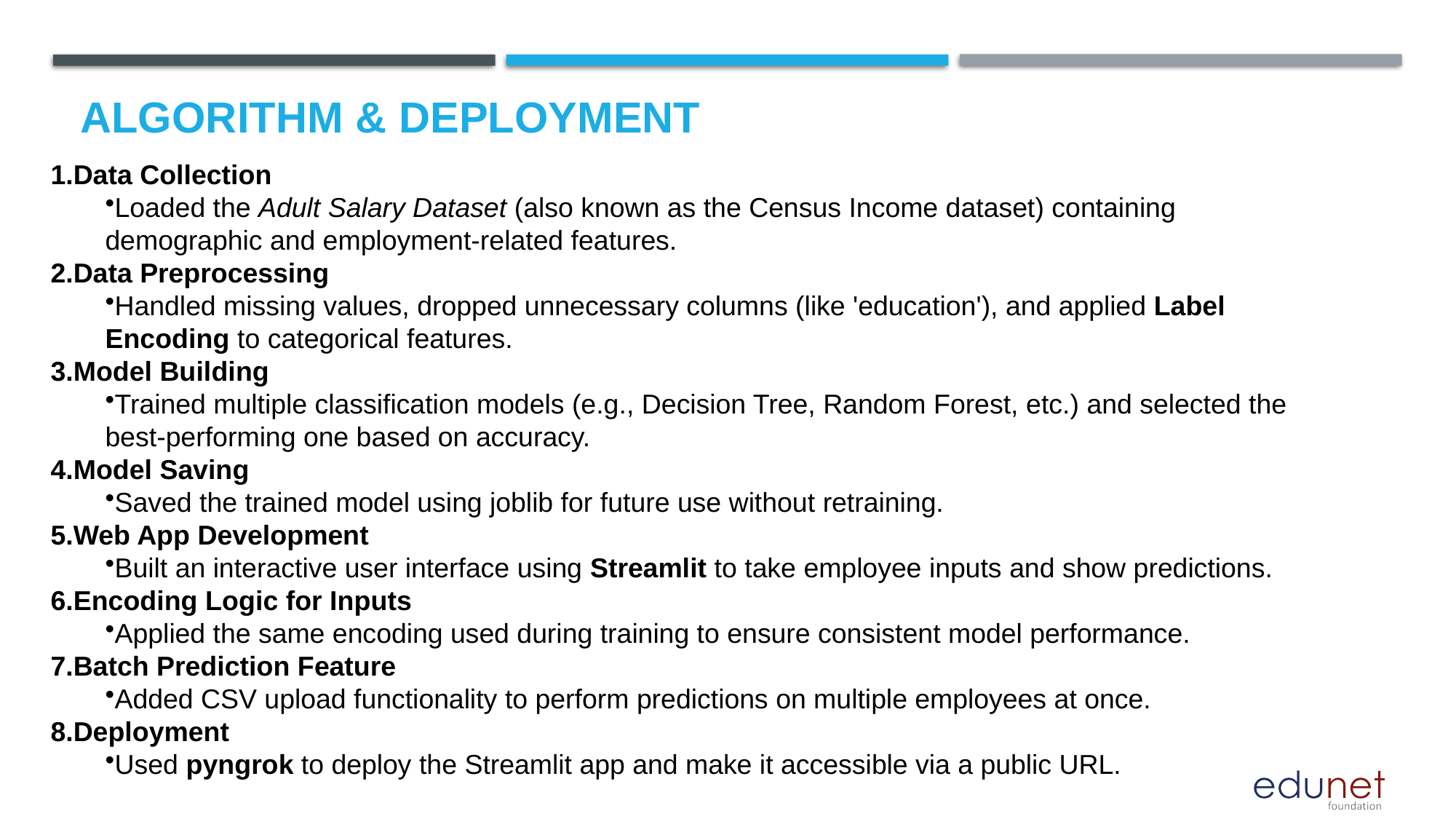

# Algorithm & Deployment

Data Collection
Loaded the Adult Salary Dataset (also known as the Census Income dataset) containing demographic and employment-related features.
Data Preprocessing
Handled missing values, dropped unnecessary columns (like 'education'), and applied Label Encoding to categorical features.
Model Building
Trained multiple classification models (e.g., Decision Tree, Random Forest, etc.) and selected the best-performing one based on accuracy.
Model Saving
Saved the trained model using joblib for future use without retraining.
Web App Development
Built an interactive user interface using Streamlit to take employee inputs and show predictions.
Encoding Logic for Inputs
Applied the same encoding used during training to ensure consistent model performance.
Batch Prediction Feature
Added CSV upload functionality to perform predictions on multiple employees at once.
Deployment
Used pyngrok to deploy the Streamlit app and make it accessible via a public URL.